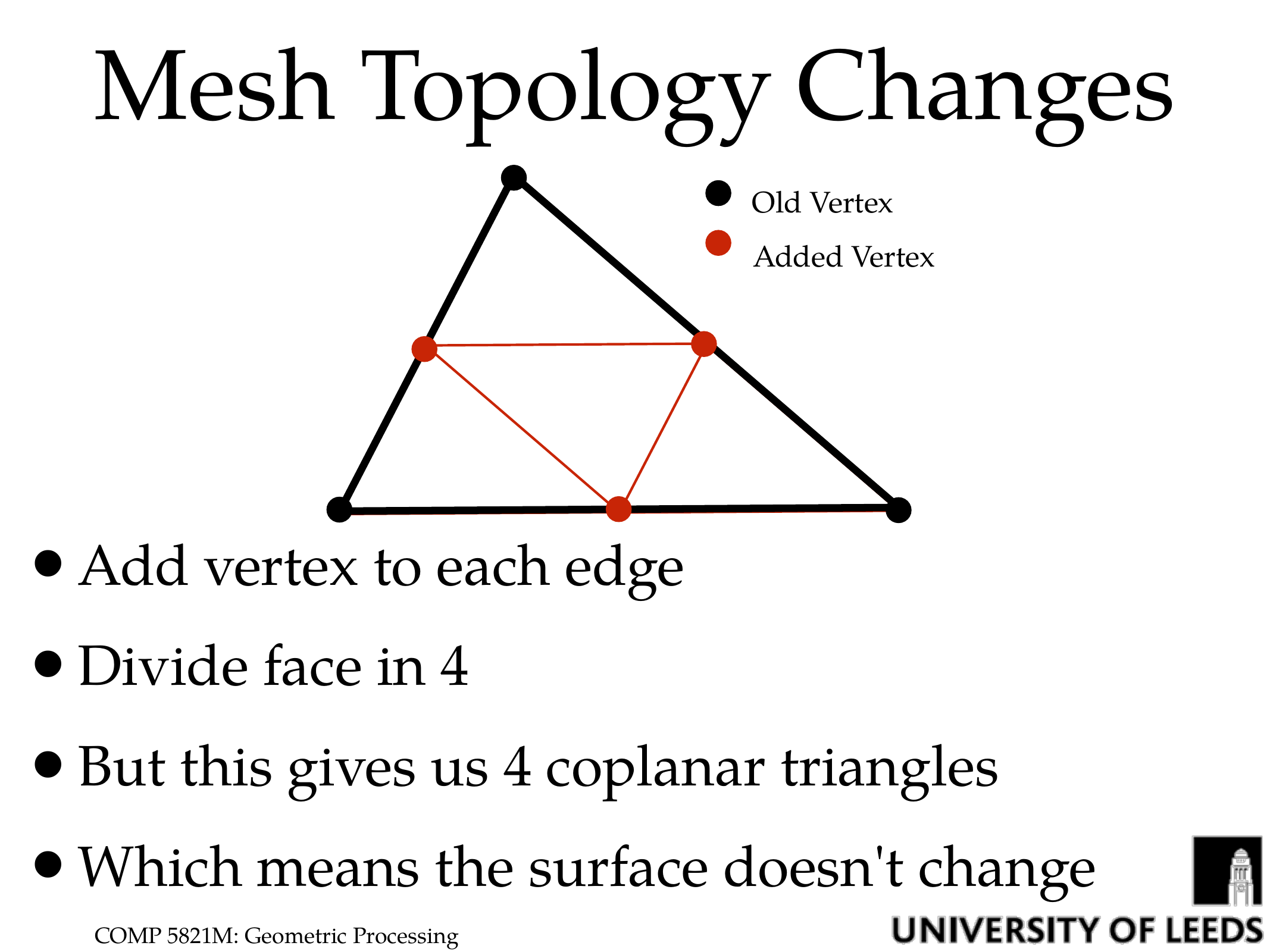

# Mesh Topology Changes
Old Vertex

Added Vertex

Add vertex to each edge
Divide face in 4
But this gives us 4 coplanar triangles
Which means the surface doesn't change